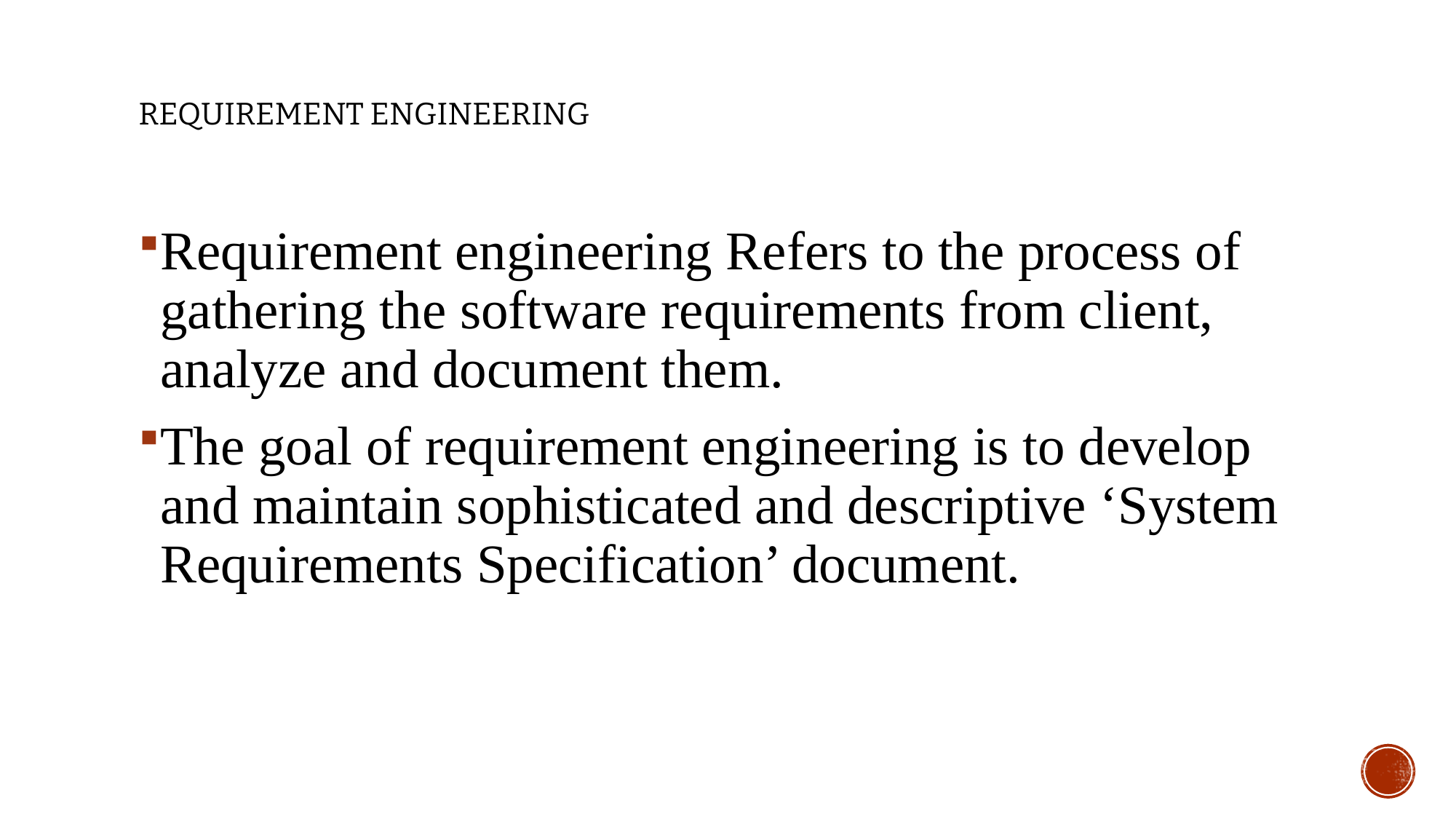

# Requirement Engineering
Requirement engineering Refers to the process of gathering the software requirements from client, analyze and document them.
The goal of requirement engineering is to develop and maintain sophisticated and descriptive ‘System Requirements Specification’ document.